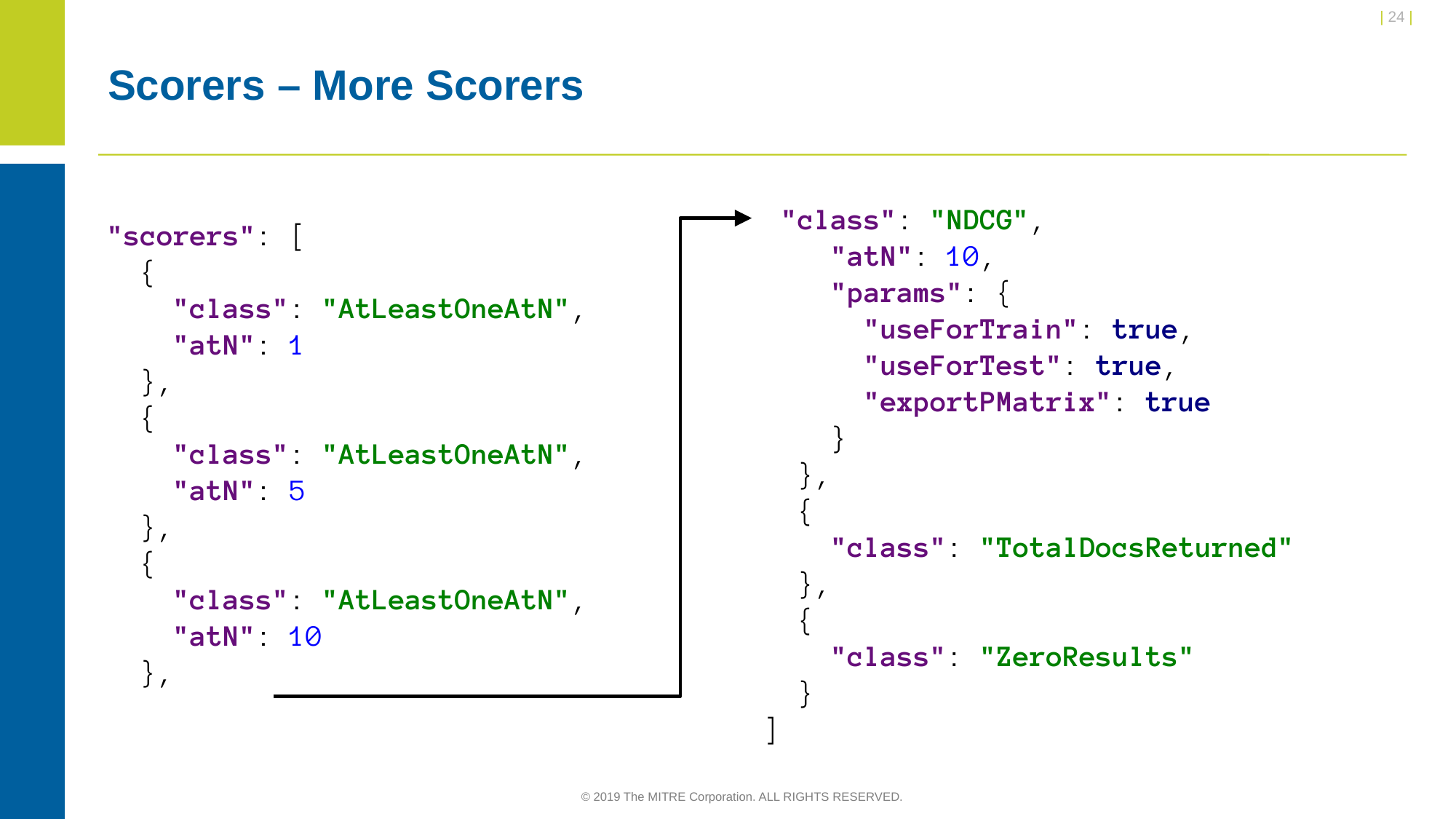

| 24 |
Scorers – More Scorers
 "class": "NDCG",
    "atN": 10,
    "params": {
      "useForTrain": true,
      "useForTest": true,
      "exportPMatrix": true
    }
  },
  {
    "class": "TotalDocsReturned"
  },
  {
    "class": "ZeroResults"
  }
]
"scorers": [
  {
    "class": "AtLeastOneAtN",
    "atN": 1
  },
  {
    "class": "AtLeastOneAtN",
    "atN": 5
  },
  {
    "class": "AtLeastOneAtN",
    "atN": 10
  },